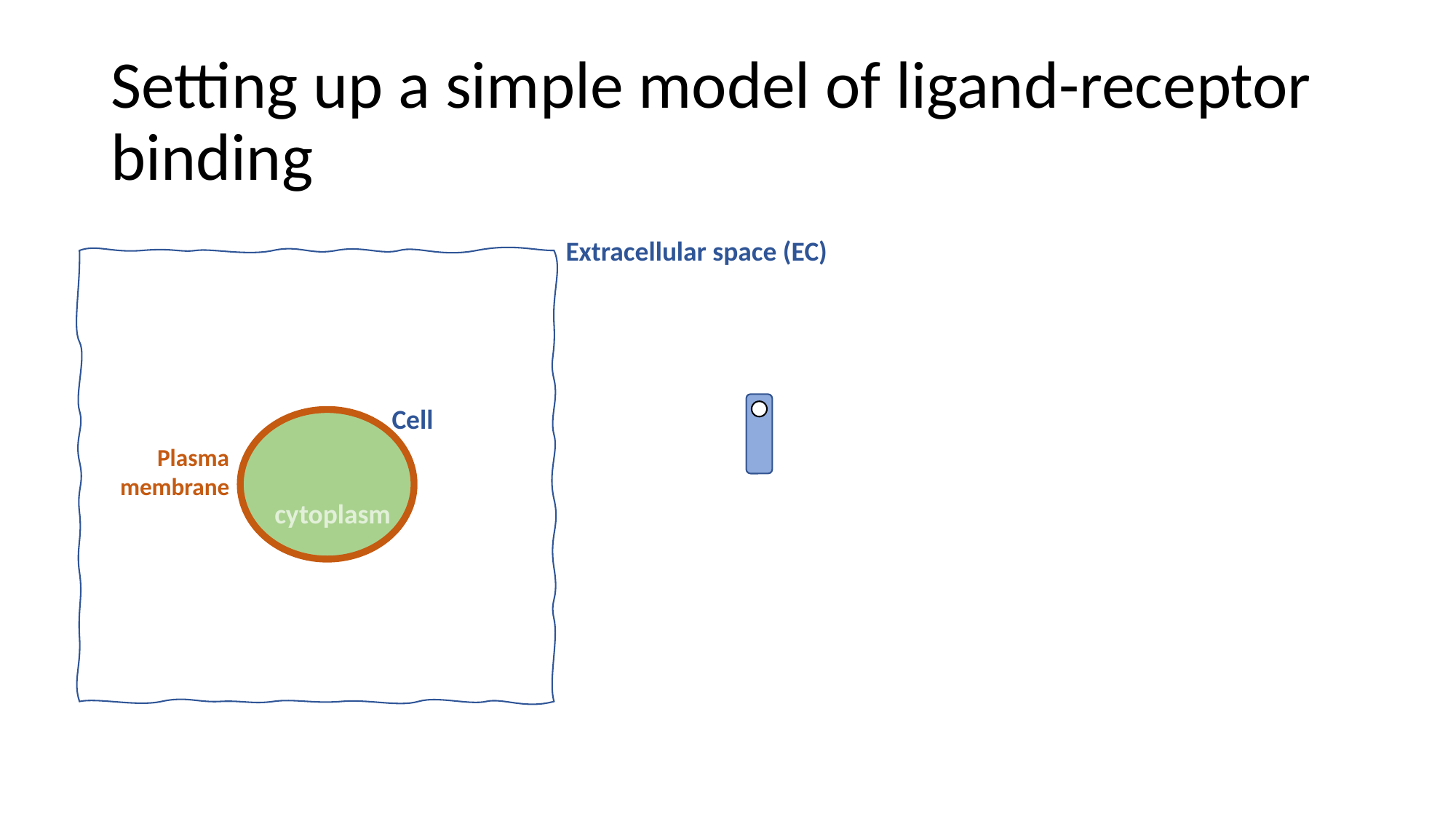

# Setting up a simple model of ligand-receptor binding
Extracellular space (EC)

Cell

Plasma membrane
cytoplasm